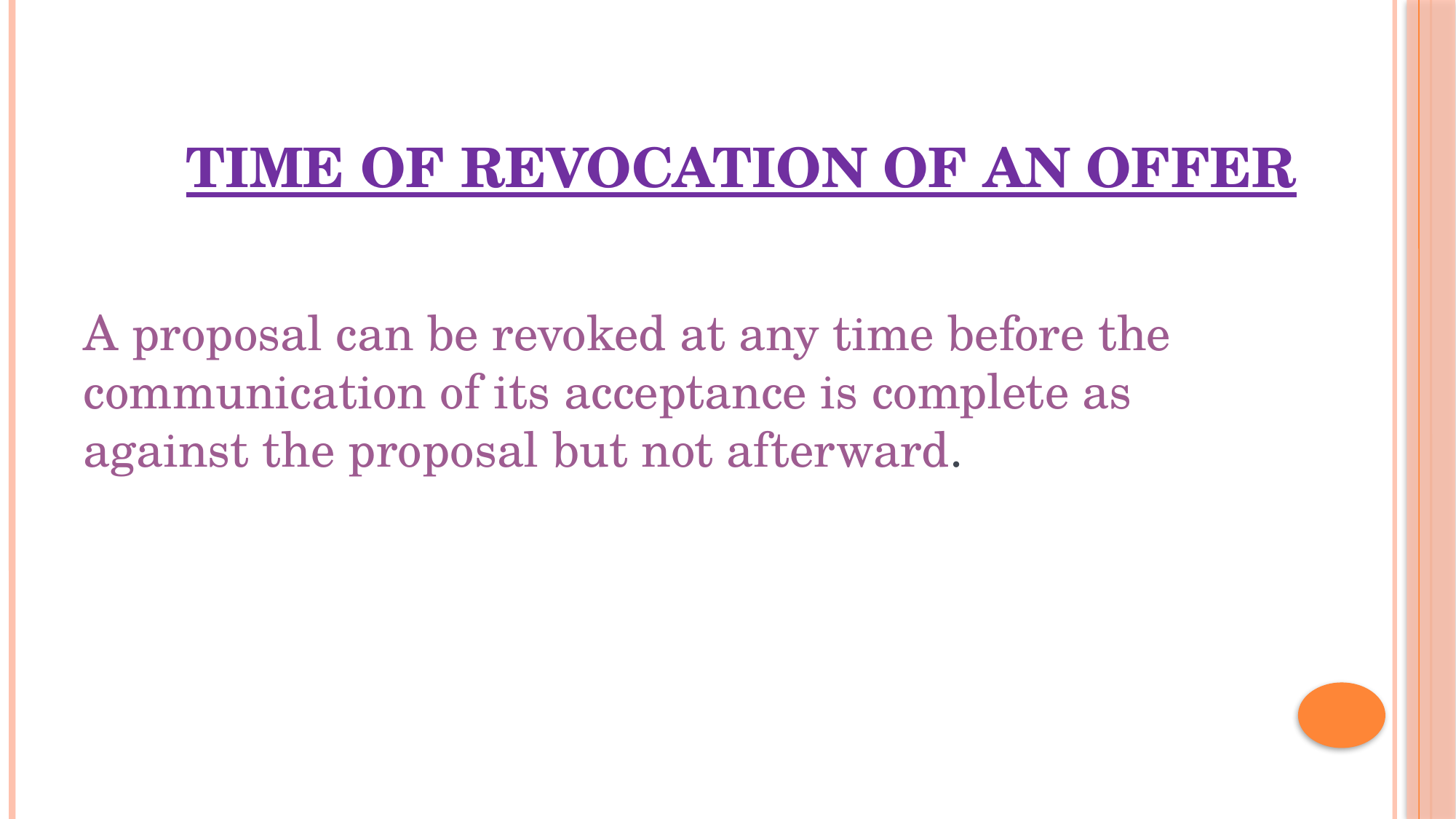

# TIME OF REVOCATION OF AN OFFER

A proposal can be revoked at any time before the communication of its acceptance is complete as against the proposal but not afterward.